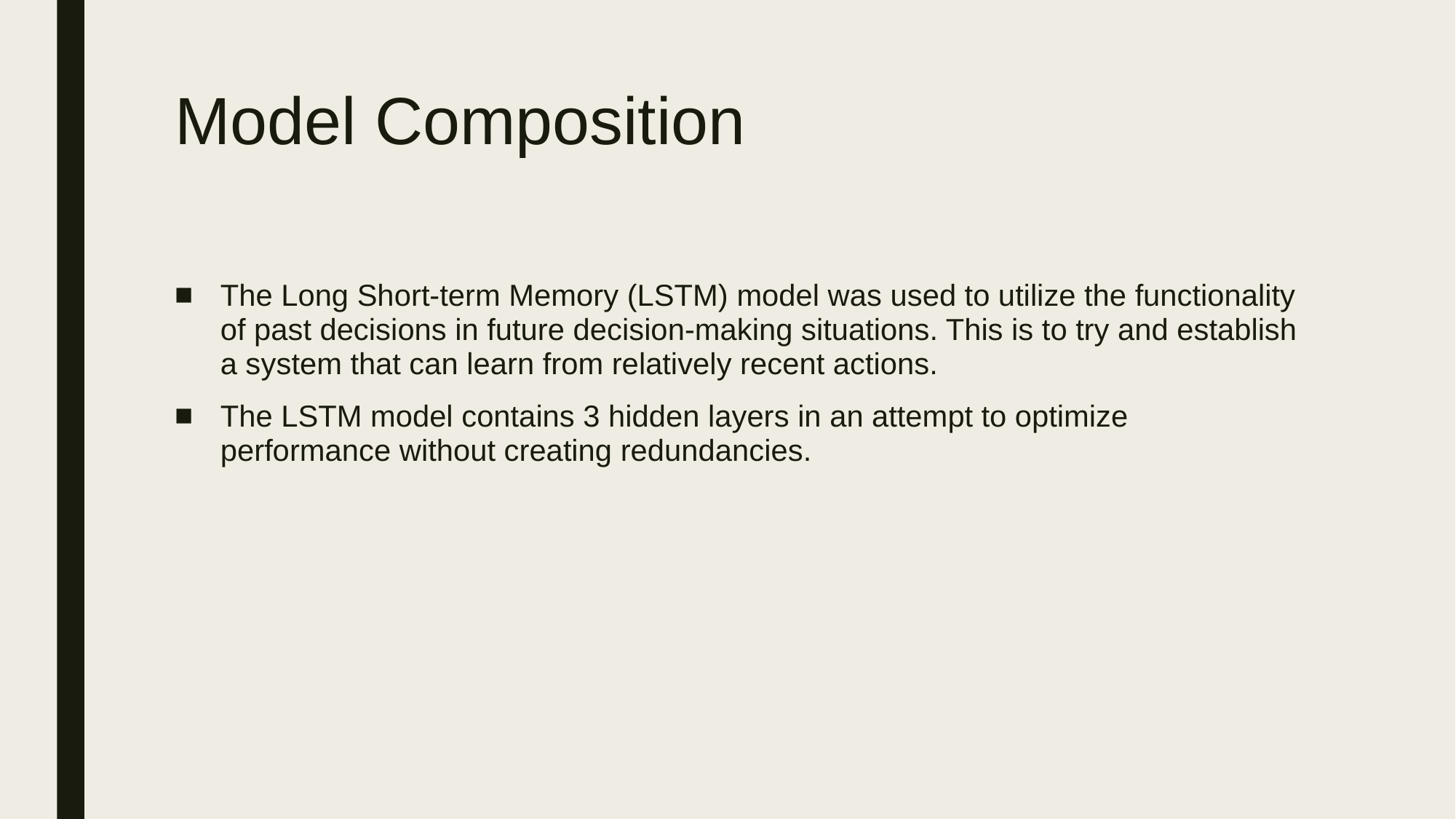

# Model Composition
The Long Short-term Memory (LSTM) model was used to utilize the functionality of past decisions in future decision-making situations. This is to try and establish a system that can learn from relatively recent actions.
The LSTM model contains 3 hidden layers in an attempt to optimize performance without creating redundancies.